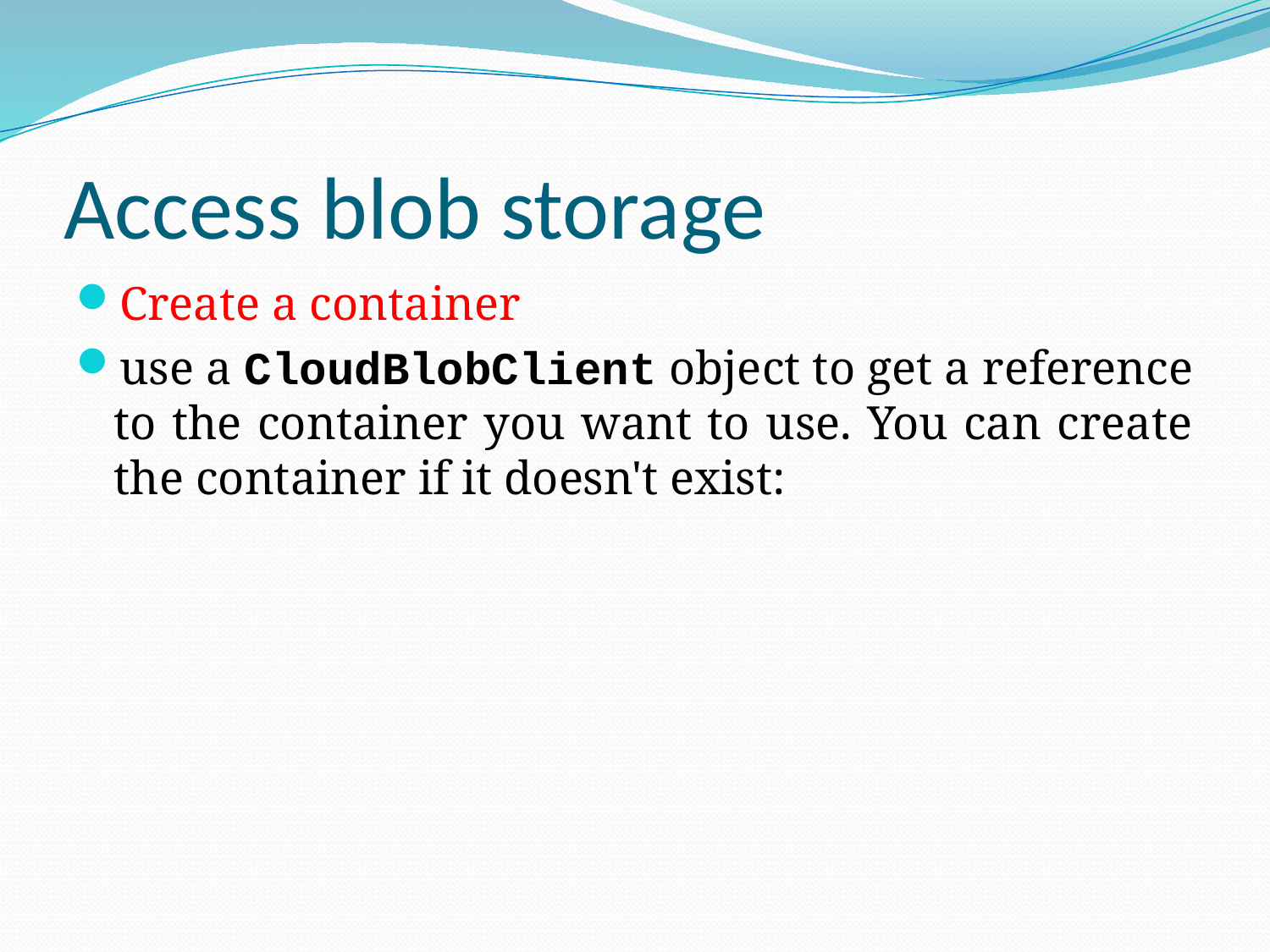

# Access blob storage
Create a container
use a CloudBlobClient object to get a reference to the container you want to use. You can create the container if it doesn't exist: